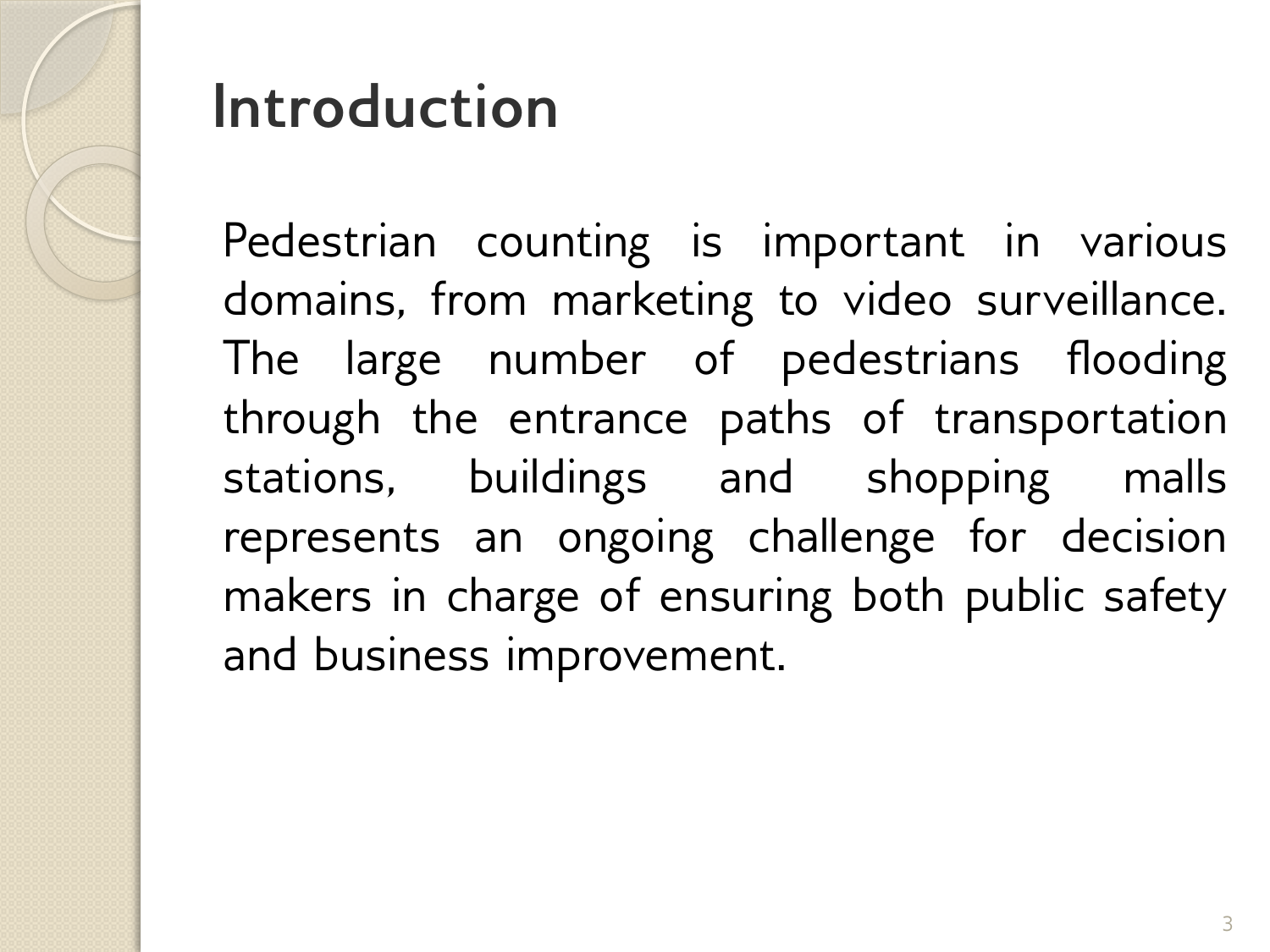

# Introduction
Pedestrian counting is important in various domains, from marketing to video surveillance. The large number of pedestrians flooding through the entrance paths of transportation stations, buildings and shopping malls represents an ongoing challenge for decision makers in charge of ensuring both public safety and business improvement.
3